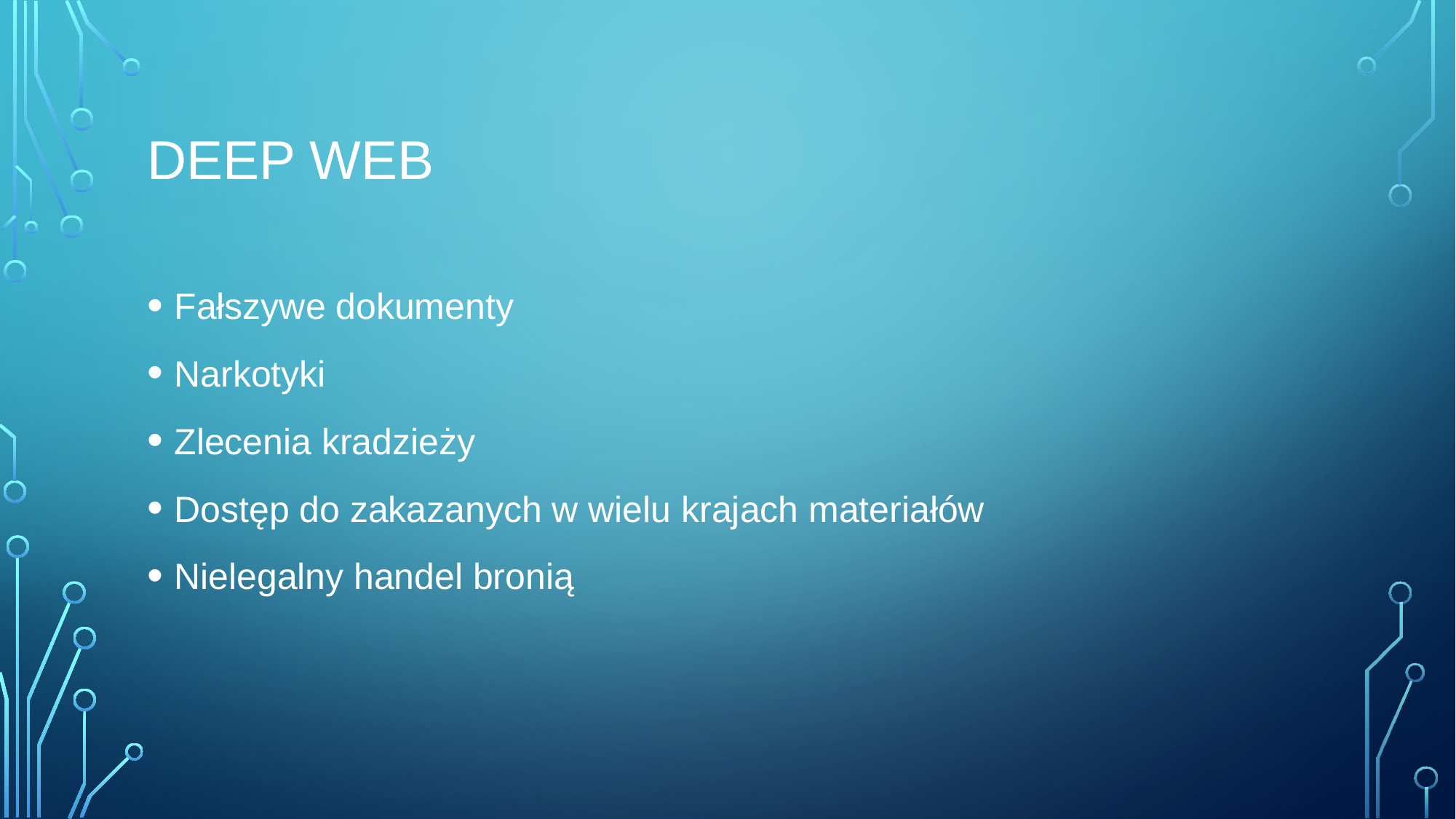

# Deep web
Fałszywe dokumenty
Narkotyki
Zlecenia kradzieży
Dostęp do zakazanych w wielu krajach materiałów
Nielegalny handel bronią